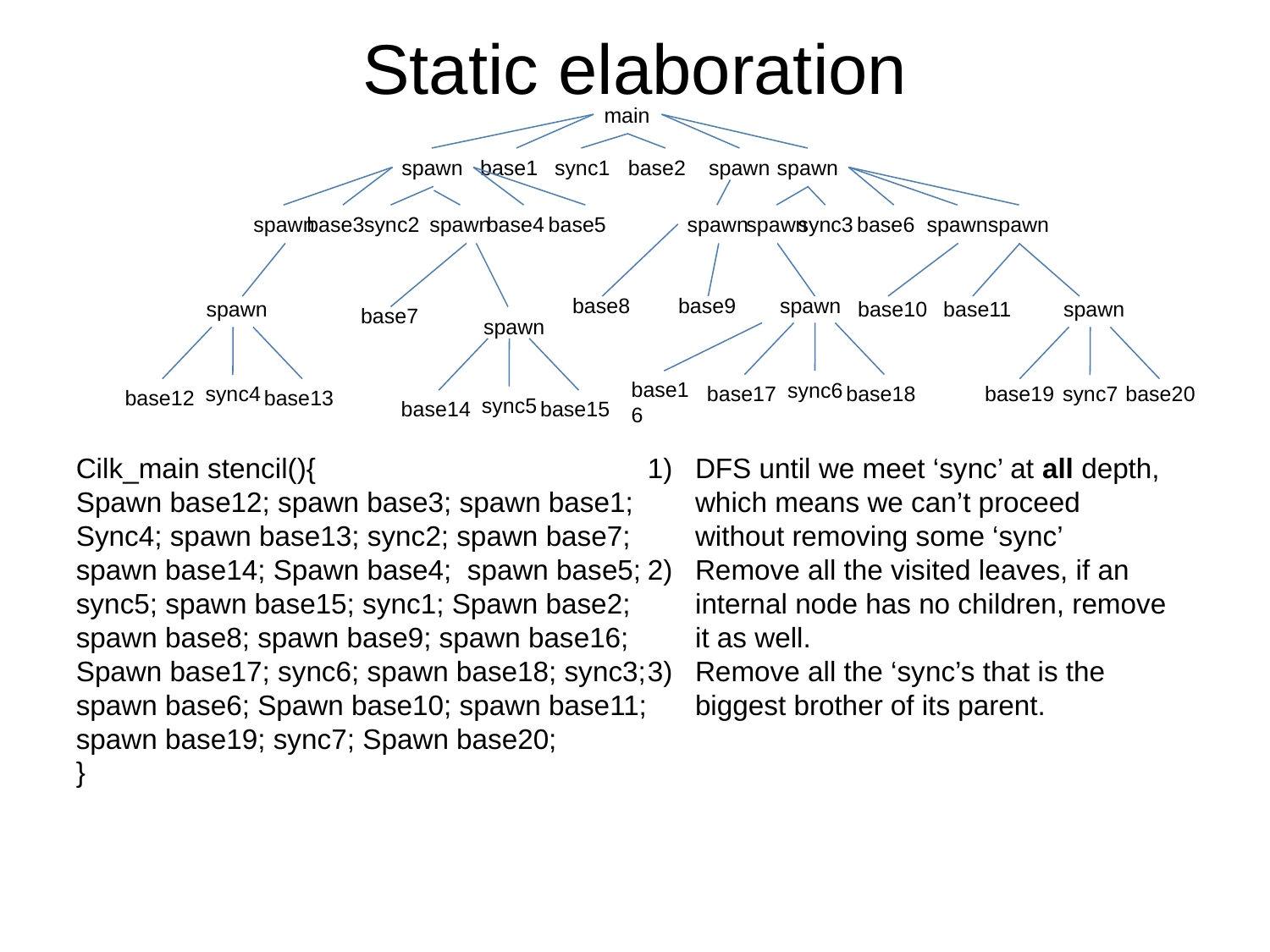

Static elaboration
main

spawn
base1
sync1
base2
spawn
spawn

spawn
base3
sync2
spawn
base4
base5
spawn
spawn
sync3
base6
spawn
spawn

base8
base9
spawn
spawn
base10
base11
spawn
base7
spawn

base16
sync6
base17
base18
sync4
base19
sync7
base20
base12
base13
sync5
base14
base15
Cilk_main stencil(){
Spawn base12; spawn base3; spawn base1;
Sync4; spawn base13; sync2; spawn base7;
spawn base14; Spawn base4;  spawn base5;
sync5; spawn base15; sync1; Spawn base2;
spawn base8; spawn base9; spawn base16;
Spawn base17; sync6; spawn base18; sync3;
spawn base6; Spawn base10; spawn base11;
spawn base19; sync7; Spawn base20;
}

DFS until we meet ‘sync’ at all depth, which means we can’t proceed without removing some ‘sync’
Remove all the visited leaves, if an internal node has no children, remove it as well.
Remove all the ‘sync’s that is the biggest brother of its parent.